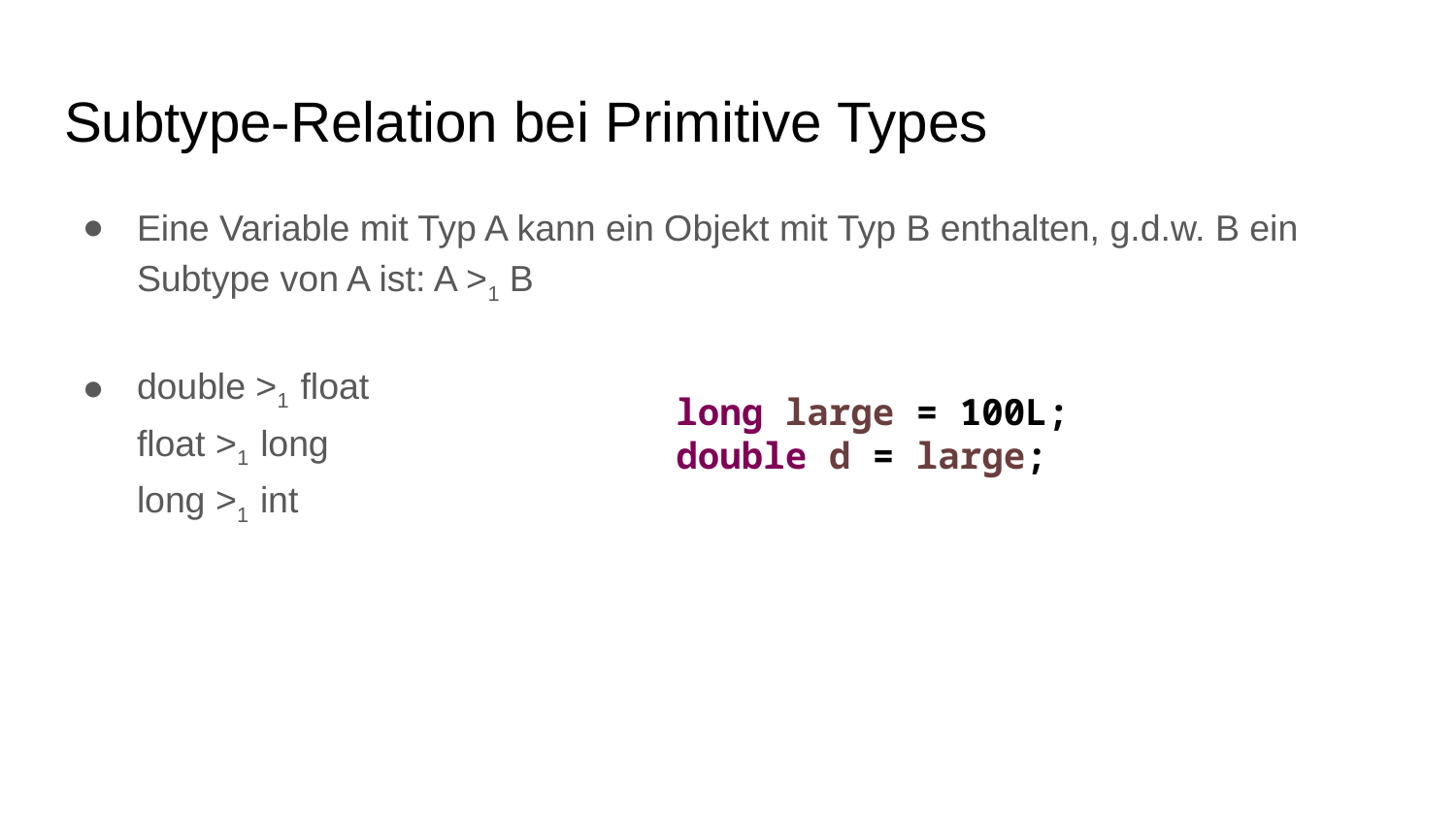

# Subtype-Relation bei Primitive Types
Eine Variable mit Typ A kann ein Objekt mit Typ B enthalten, g.d.w. B ein Subtype von A ist: A >1 B

double >1  float
float >1  long
long >1  int

long large = 100L;
double d = large;